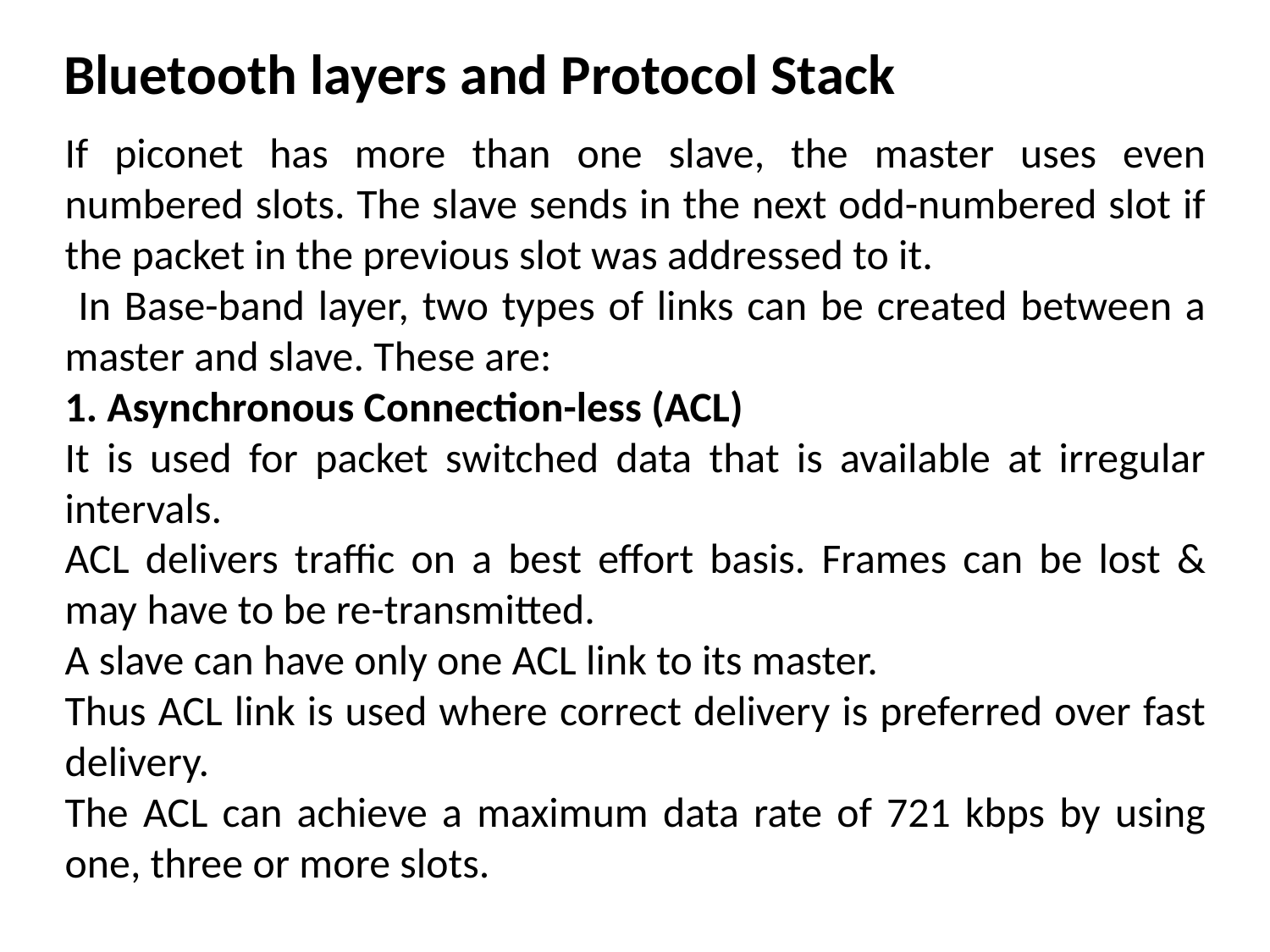

# Bluetooth layers and Protocol Stack
If piconet has more than one slave, the master uses even numbered slots. The slave sends in the next odd-numbered slot if the packet in the previous slot was addressed to it.
 In Base-band layer, two types of links can be created between a master and slave. These are:
1. Asynchronous Connection-less (ACL)
It is used for packet switched data that is available at irregular intervals.
ACL delivers traffic on a best effort basis. Frames can be lost & may have to be re-transmitted.
A slave can have only one ACL link to its master.
Thus ACL link is used where correct delivery is preferred over fast delivery.
The ACL can achieve a maximum data rate of 721 kbps by using one, three or more slots.